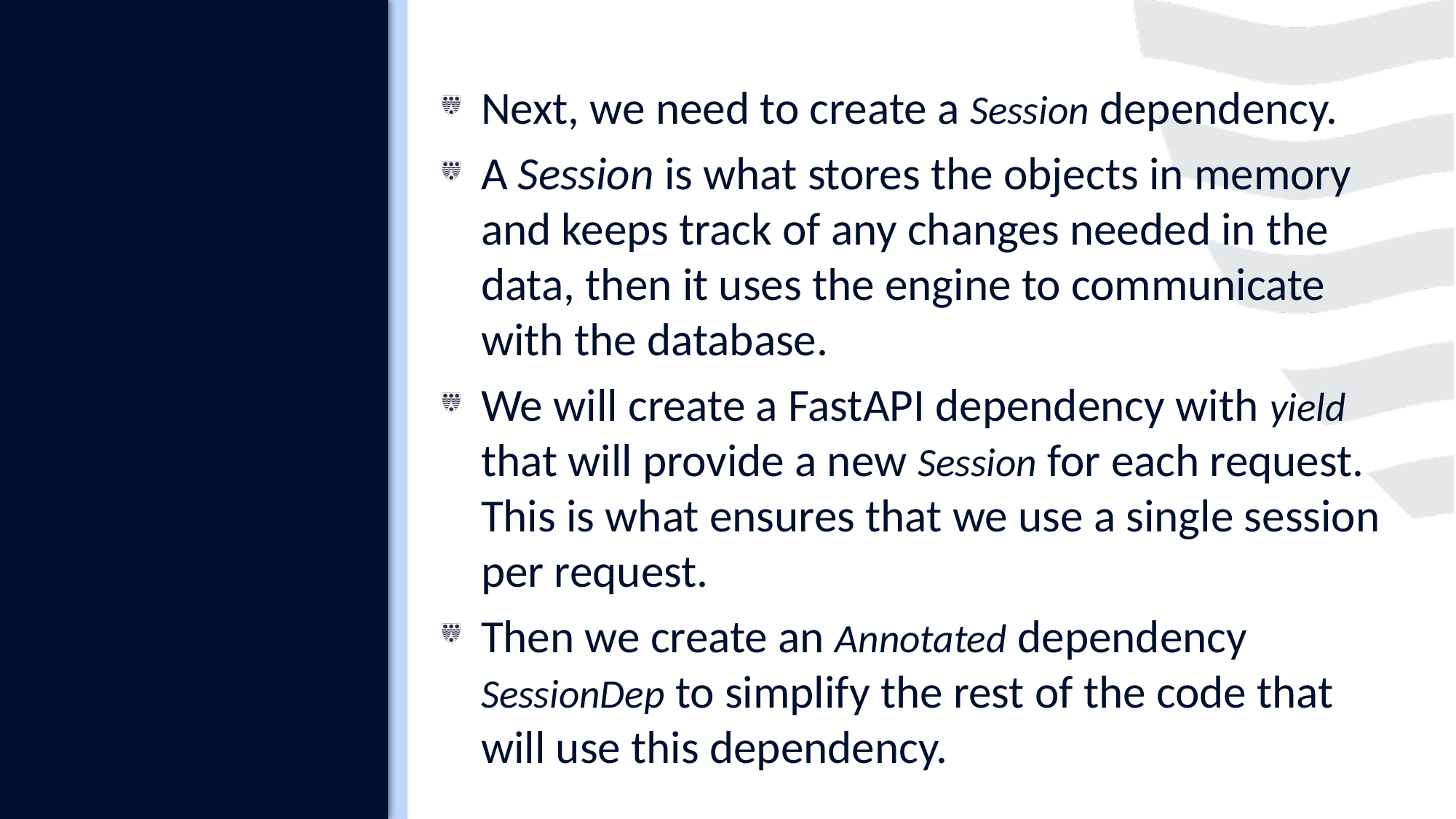

#
Next, we need to create a Session dependency.
A Session is what stores the objects in memory and keeps track of any changes needed in the data, then it uses the engine to communicate with the database.
We will create a FastAPI dependency with yield that will provide a new Session for each request. This is what ensures that we use a single session per request.
Then we create an Annotated dependency SessionDep to simplify the rest of the code that will use this dependency.